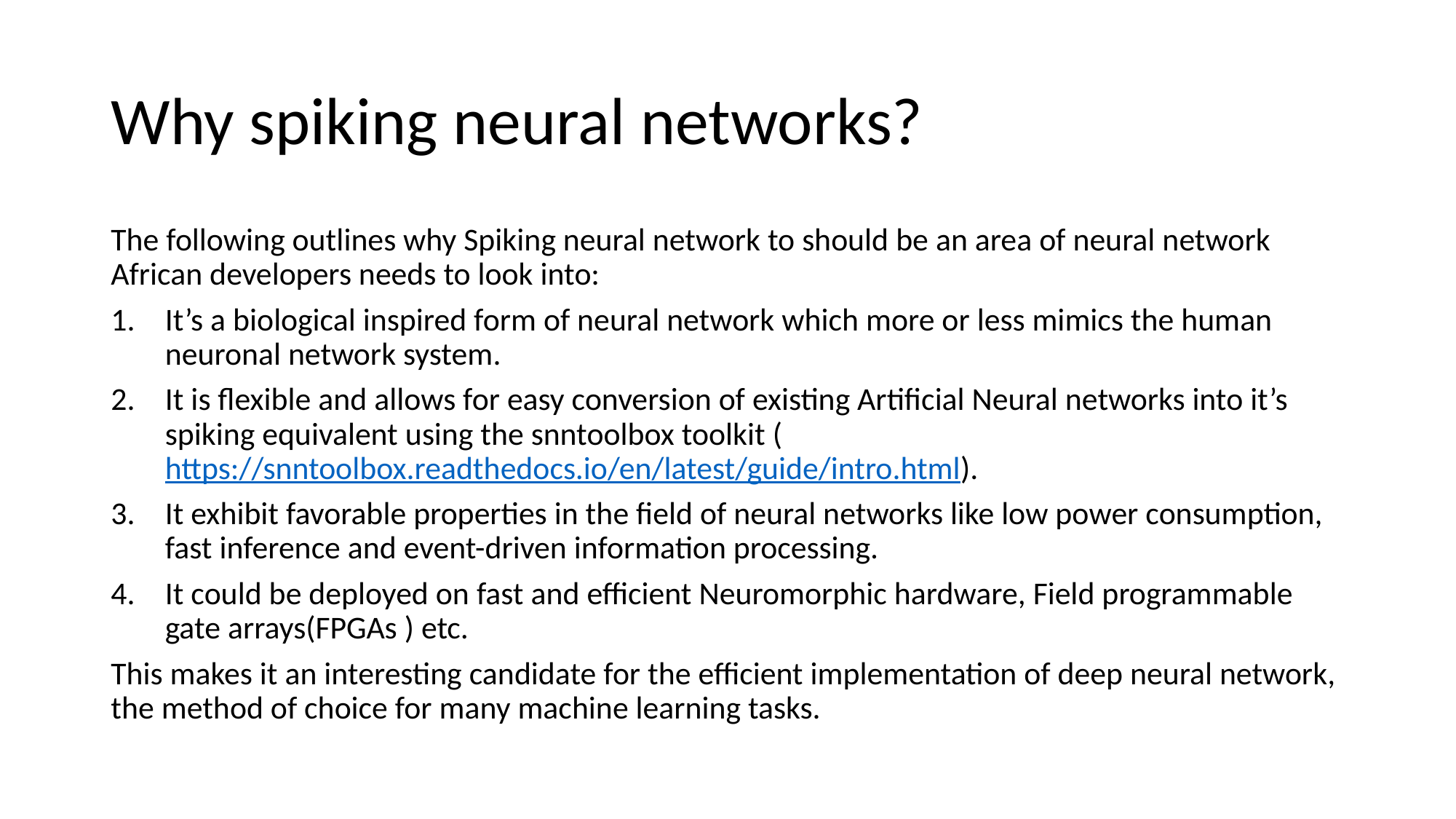

# Why spiking neural networks?
The following outlines why Spiking neural network to should be an area of neural network African developers needs to look into:
It’s a biological inspired form of neural network which more or less mimics the human neuronal network system.
It is flexible and allows for easy conversion of existing Artificial Neural networks into it’s spiking equivalent using the snntoolbox toolkit (https://snntoolbox.readthedocs.io/en/latest/guide/intro.html).
It exhibit favorable properties in the field of neural networks like low power consumption, fast inference and event-driven information processing.
It could be deployed on fast and efficient Neuromorphic hardware, Field programmable gate arrays(FPGAs ) etc.
This makes it an interesting candidate for the efficient implementation of deep neural network, the method of choice for many machine learning tasks.